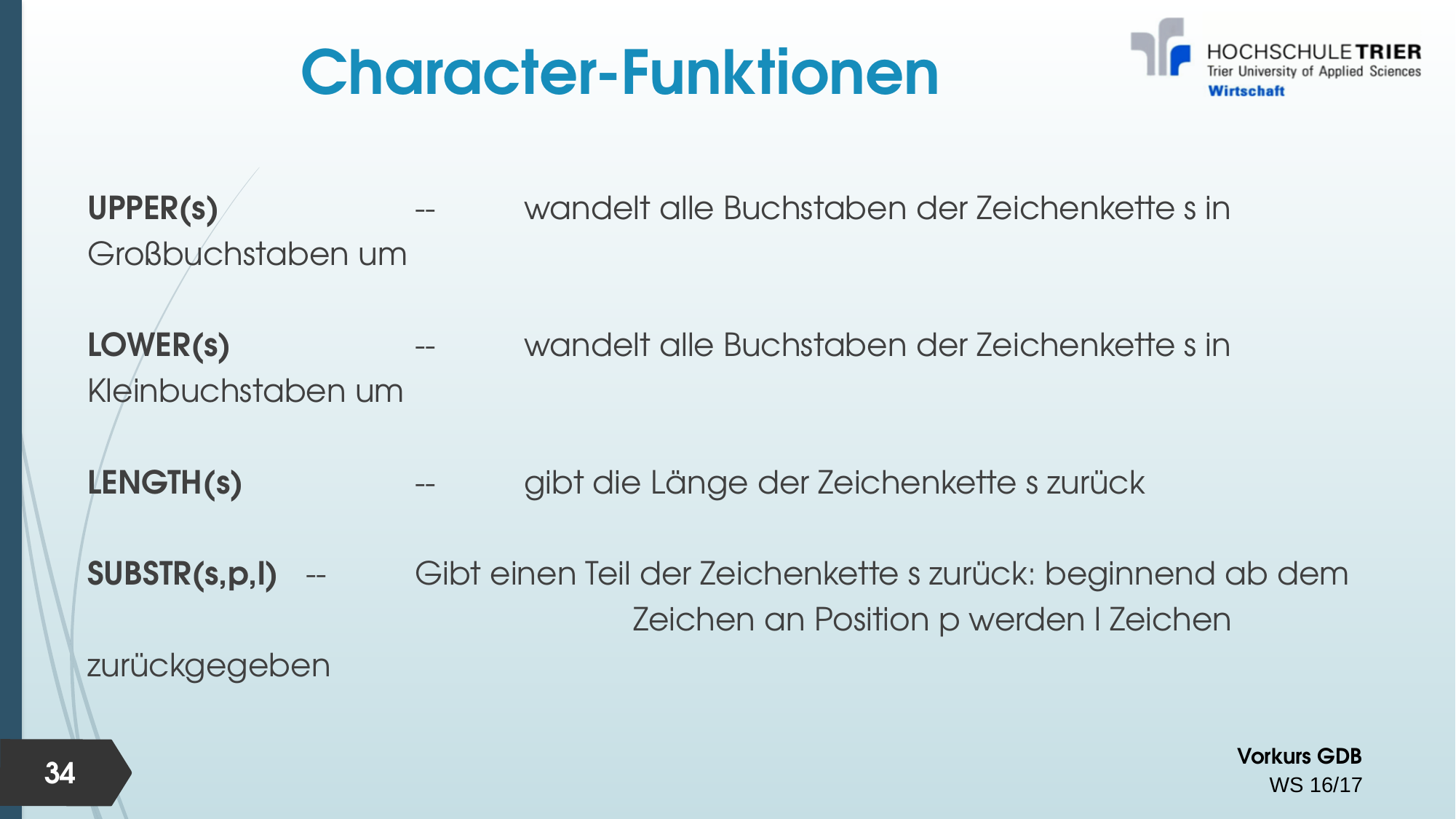

# Character-Funktionen
UPPER(s)		--	wandelt alle Buchstaben der Zeichenkette s in Großbuchstaben um
LOWER(s)		--	wandelt alle Buchstaben der Zeichenkette s in Kleinbuchstaben um
LENGTH(s)		--	gibt die Länge der Zeichenkette s zurück
SUBSTR(s,p,l)	--	Gibt einen Teil der Zeichenkette s zurück: beginnend ab dem
 					Zeichen an Position p werden l Zeichen zurückgegeben